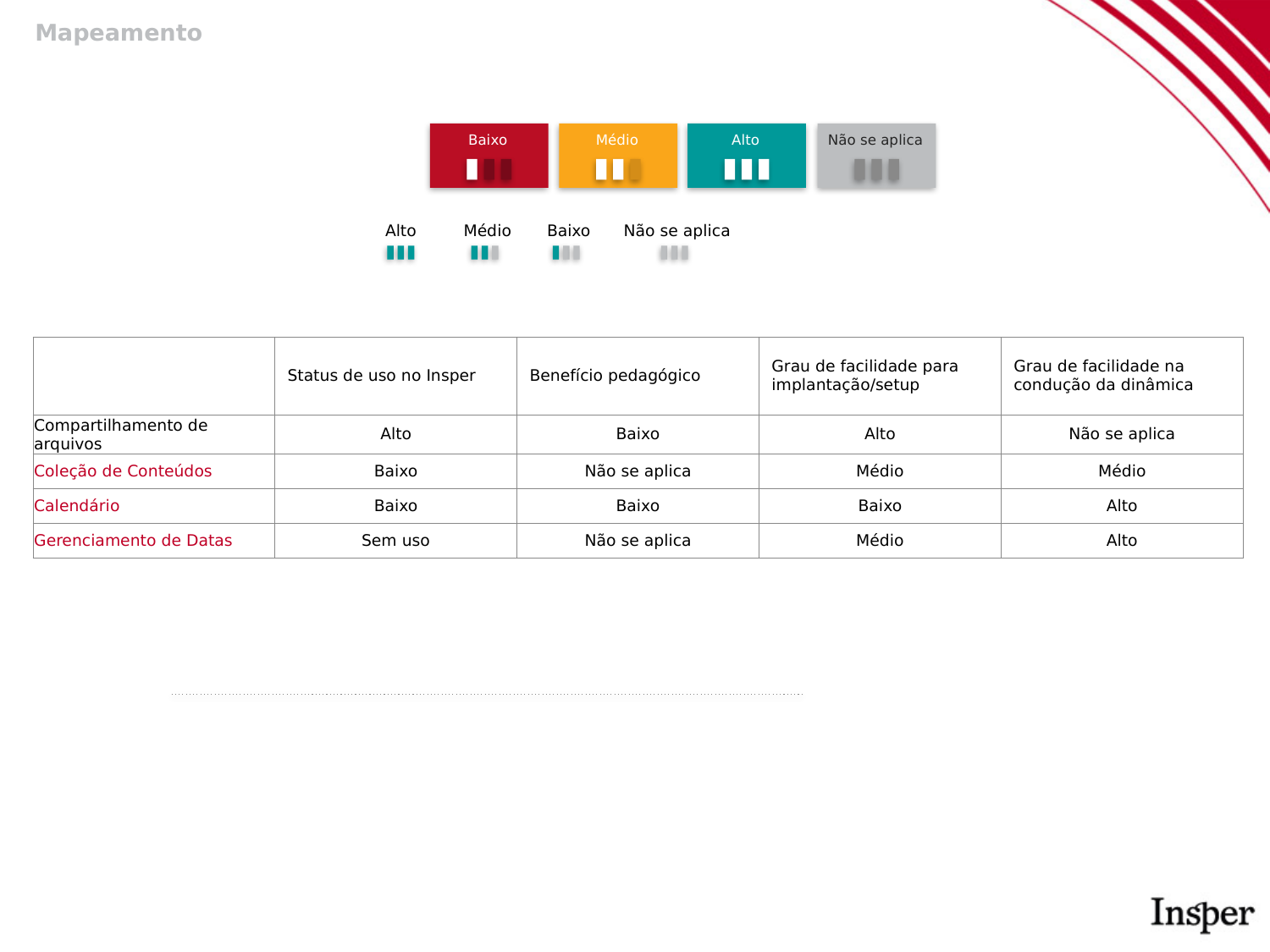

Mapeamento

Baixo

Médio

Alto

Não se aplica

Alto
 Médio
 Baixo
 Não se aplica

|  | Status de uso no Insper | Benefício pedagógico | Grau de facilidade para implantação/setup | Grau de facilidade na condução da dinâmica |
| --- | --- | --- | --- | --- |
| Compartilhamento de arquivos | Alto | Baixo | Alto | Não se aplica |
| Coleção de Conteúdos | Baixo | Não se aplica | Médio | Médio |
| Calendário | Baixo | Baixo | Baixo | Alto |
| Gerenciamento de Datas | Sem uso | Não se aplica | Médio | Alto |